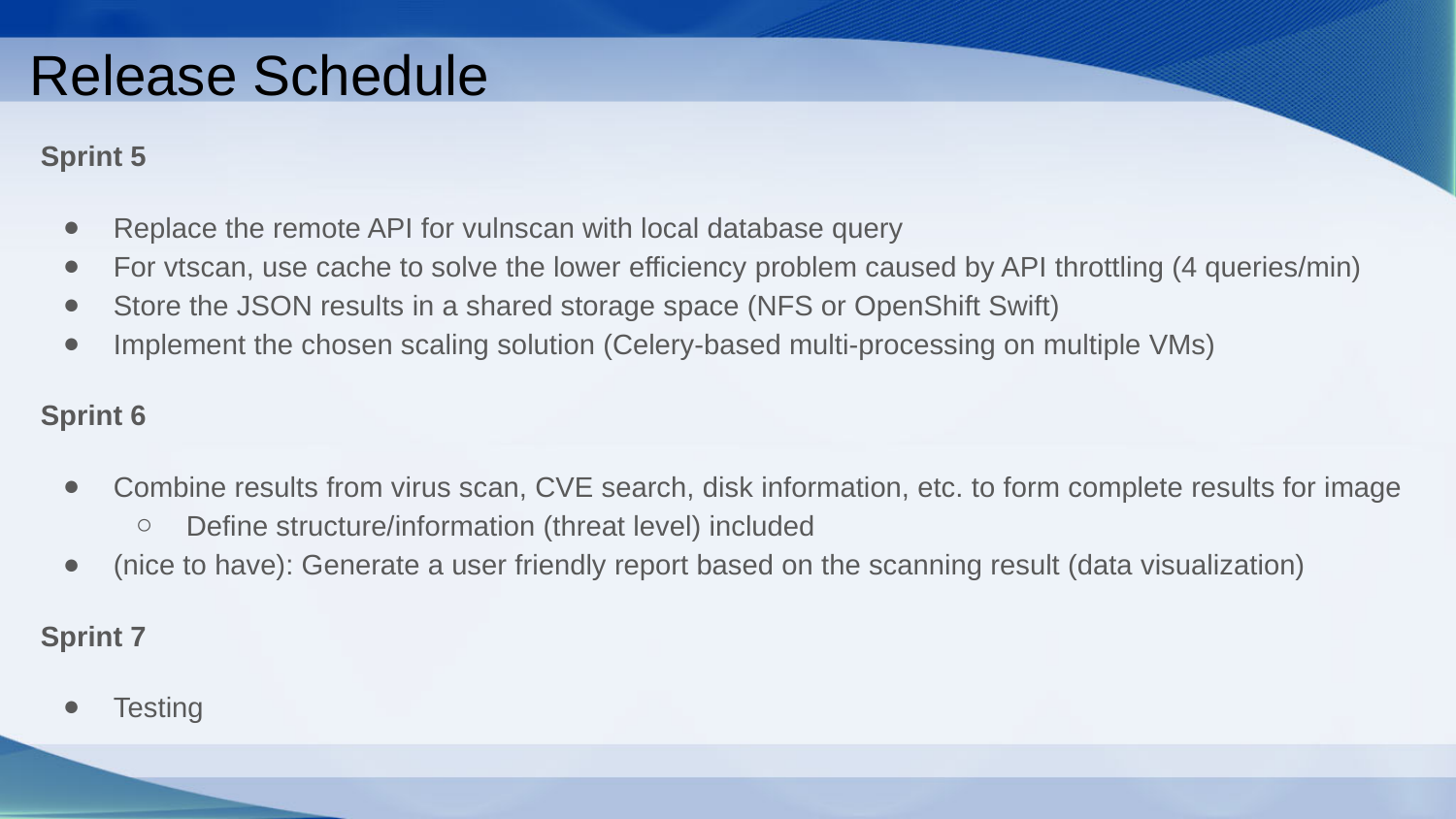

# Release Schedule
Sprint 5
Replace the remote API for vulnscan with local database query
For vtscan, use cache to solve the lower efficiency problem caused by API throttling (4 queries/min)
Store the JSON results in a shared storage space (NFS or OpenShift Swift)
Implement the chosen scaling solution (Celery-based multi-processing on multiple VMs)
Sprint 6
Combine results from virus scan, CVE search, disk information, etc. to form complete results for image
Define structure/information (threat level) included
(nice to have): Generate a user friendly report based on the scanning result (data visualization)
Sprint 7
Testing